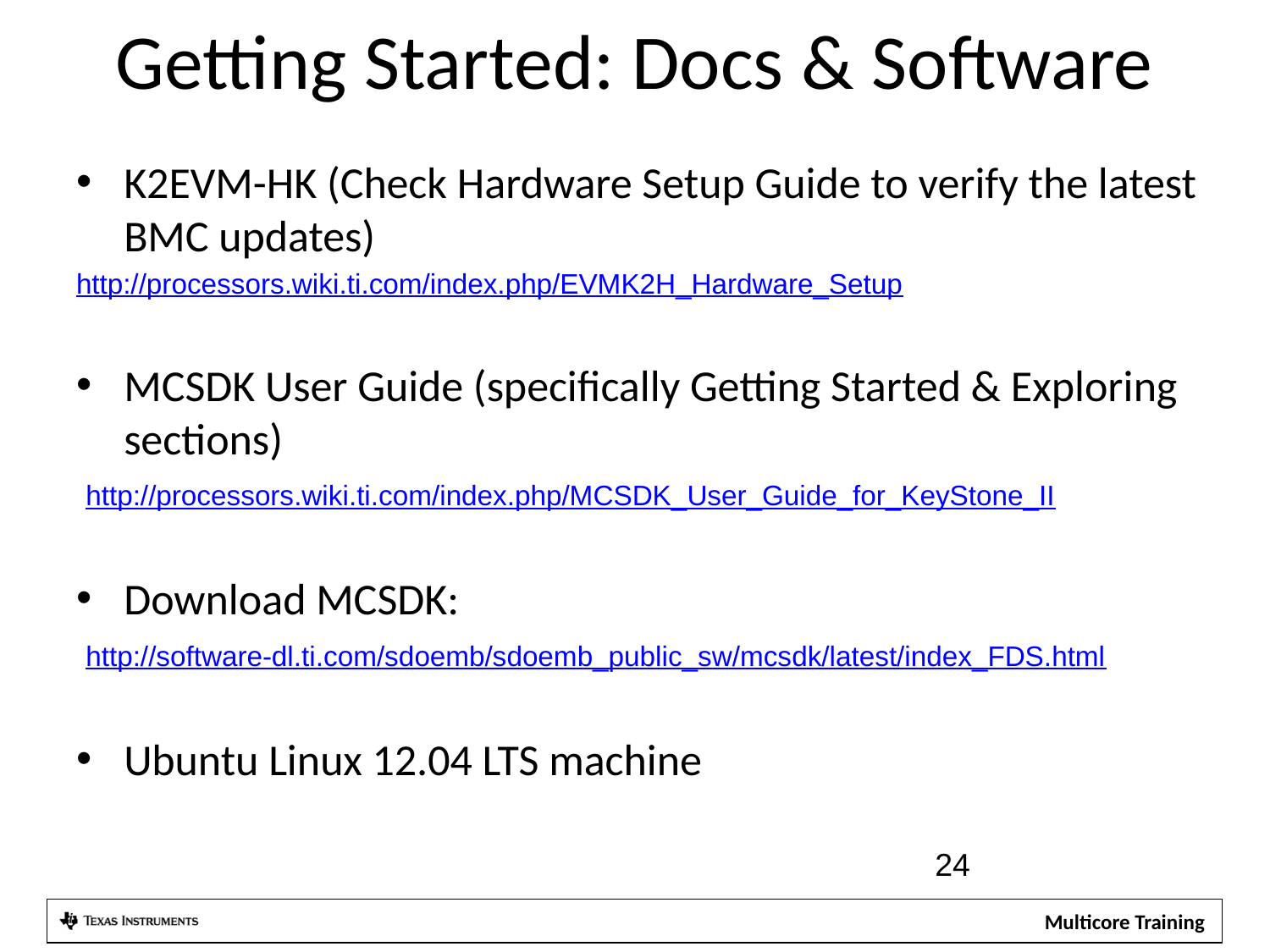

# Getting Started: Docs & Software
K2EVM-HK (Check Hardware Setup Guide to verify the latest BMC updates)
http://processors.wiki.ti.com/index.php/EVMK2H_Hardware_Setup

MCSDK User Guide (specifically Getting Started & Exploring sections)
 http://processors.wiki.ti.com/index.php/MCSDK_User_Guide_for_KeyStone_II

Download MCSDK:
 http://software-dl.ti.com/sdoemb/sdoemb_public_sw/mcsdk/latest/index_FDS.html

Ubuntu Linux 12.04 LTS machine

24